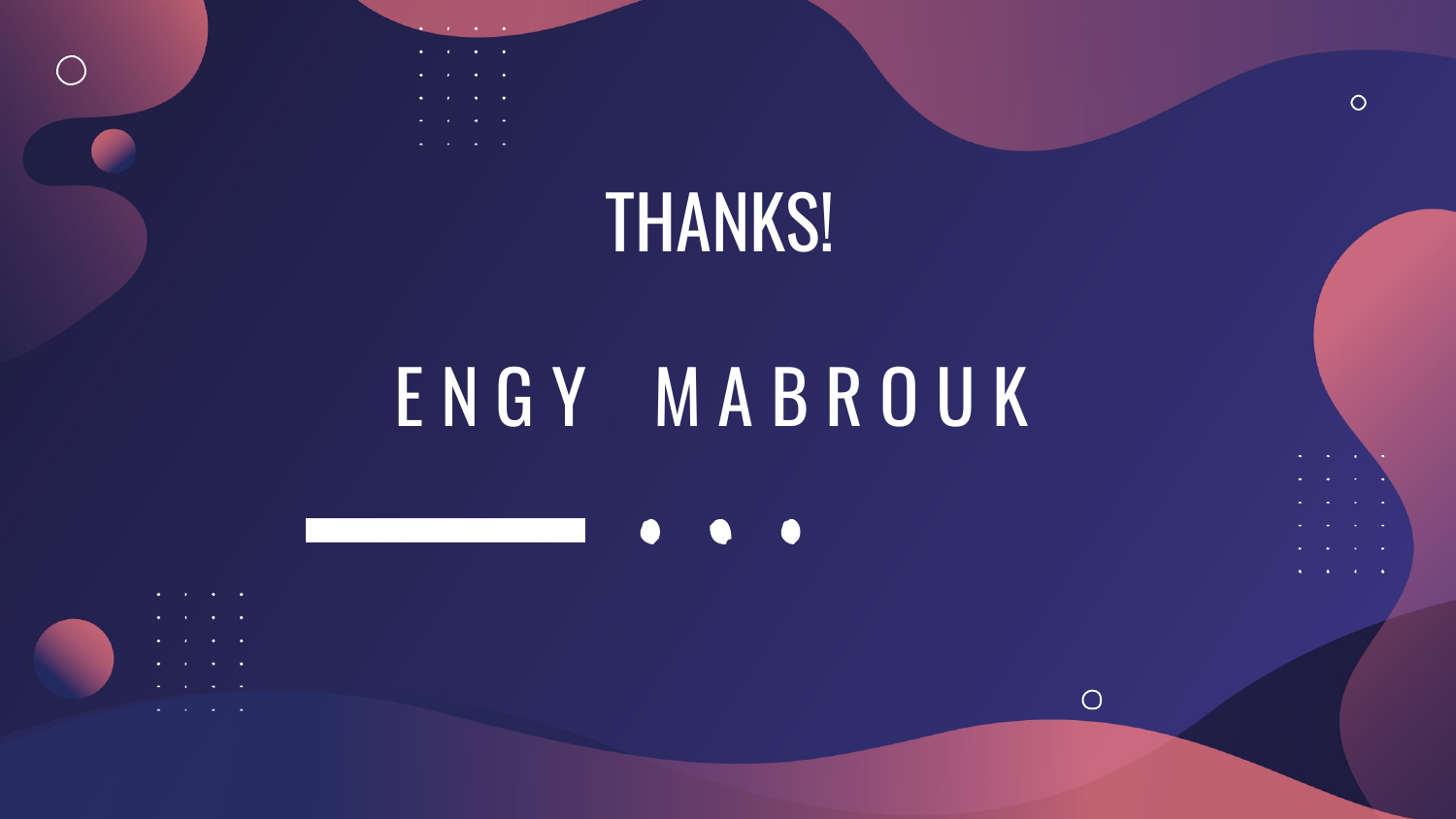

# THANKS! E N G Y    M A B R O U K